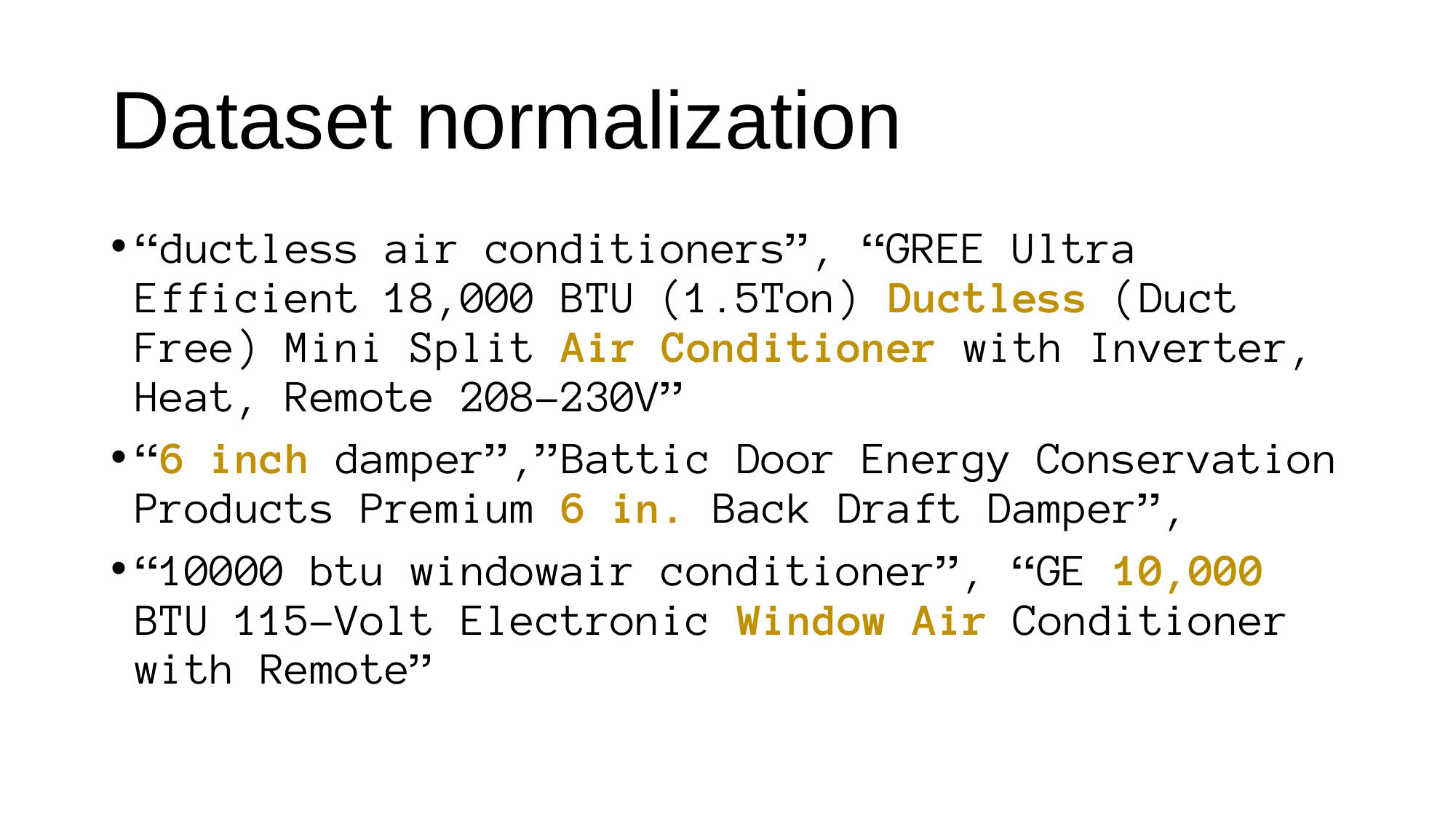

# Dataset normalization
“ductless air conditioners”, “GREE Ultra Efficient 18,000 BTU (1.5Ton) Ductless (Duct Free) Mini Split Air Conditioner with Inverter, Heat, Remote 208-230V”
“6 inch damper”,”Battic Door Energy Conservation Products Premium 6 in. Back Draft Damper”,
“10000 btu windowair conditioner”, “GE 10,000 BTU 115-Volt Electronic Window Air Conditioner with Remote”